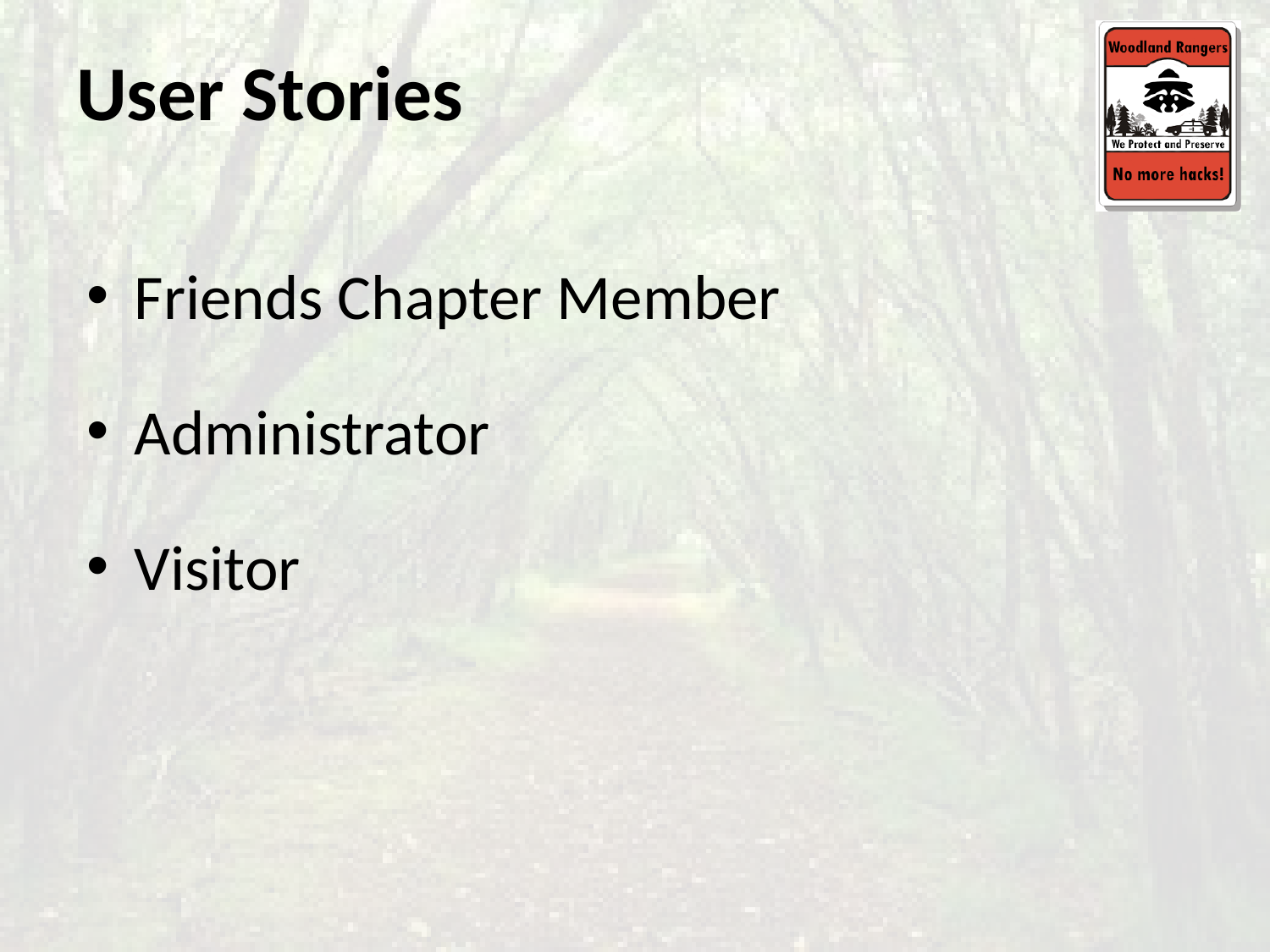

# User Stories
Friends Chapter Member
Administrator
Visitor